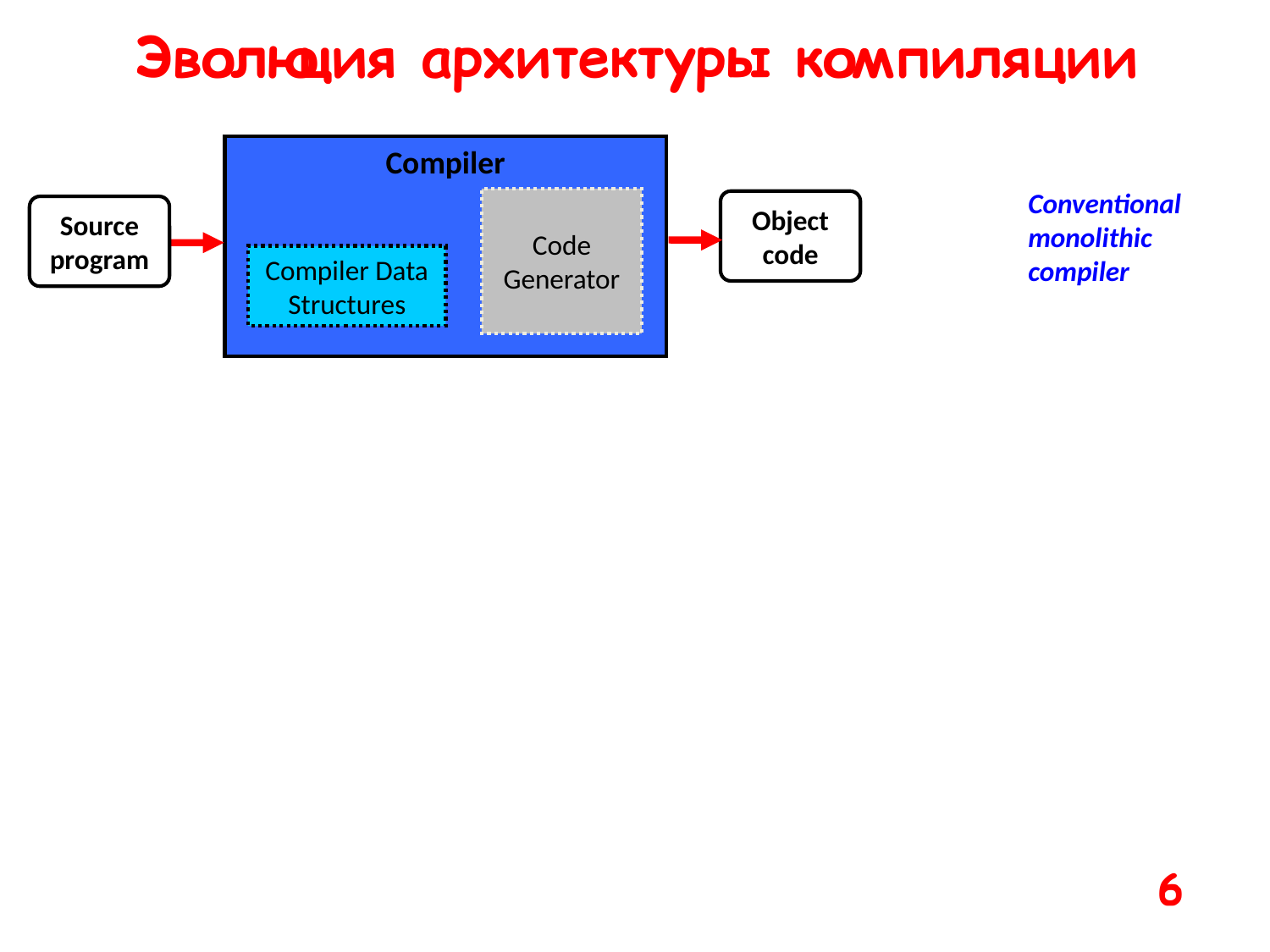

Эволюция архитектуры компиляции
Compiler
Conventional
monolithic
compiler
Code
Generator
Object
code
Source
program

Compiler Data Structures
6